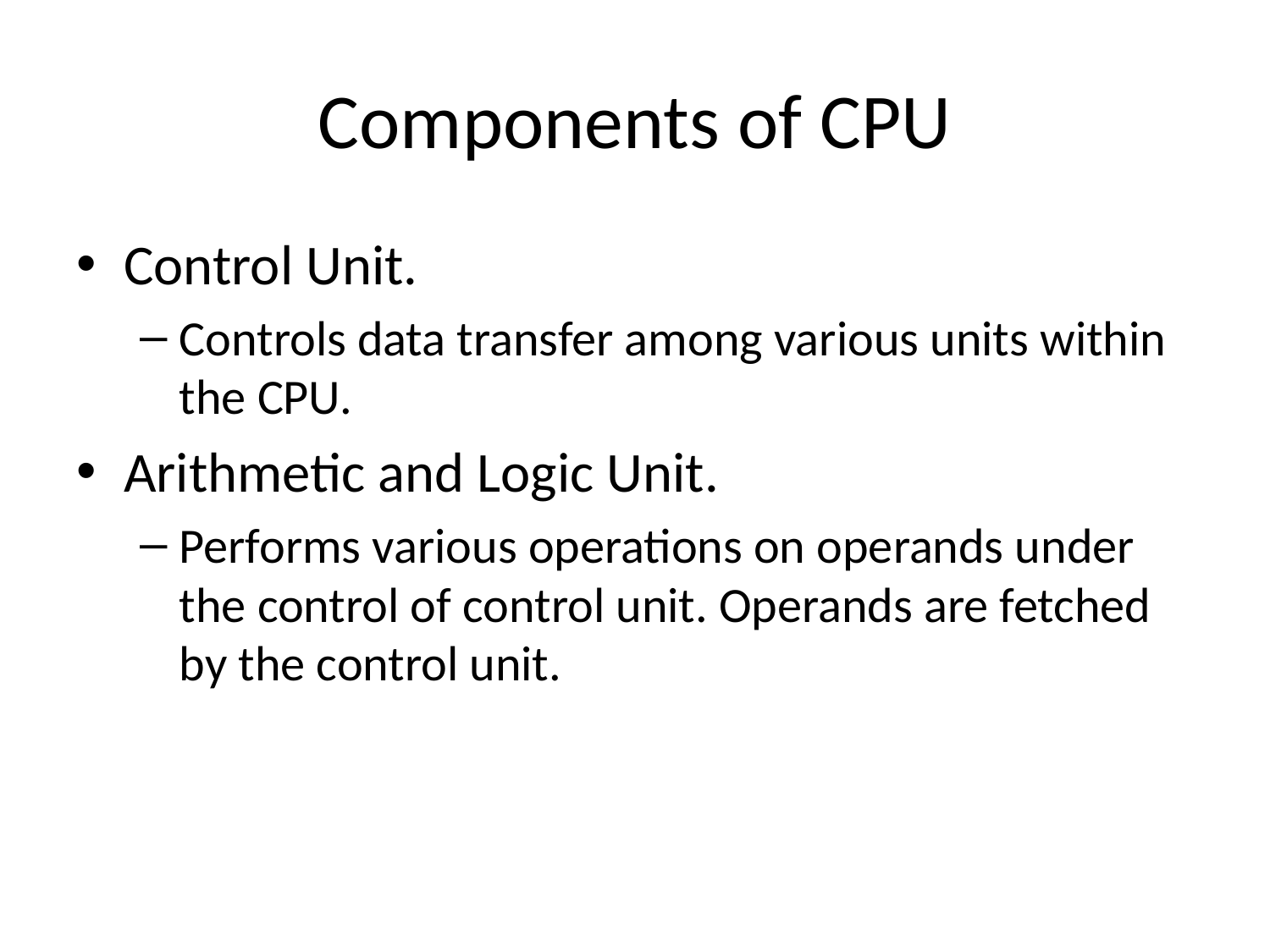

# Components of CPU
Control Unit.
Controls data transfer among various units within the CPU.
Arithmetic and Logic Unit.
Performs various operations on operands under the control of control unit. Operands are fetched by the control unit.